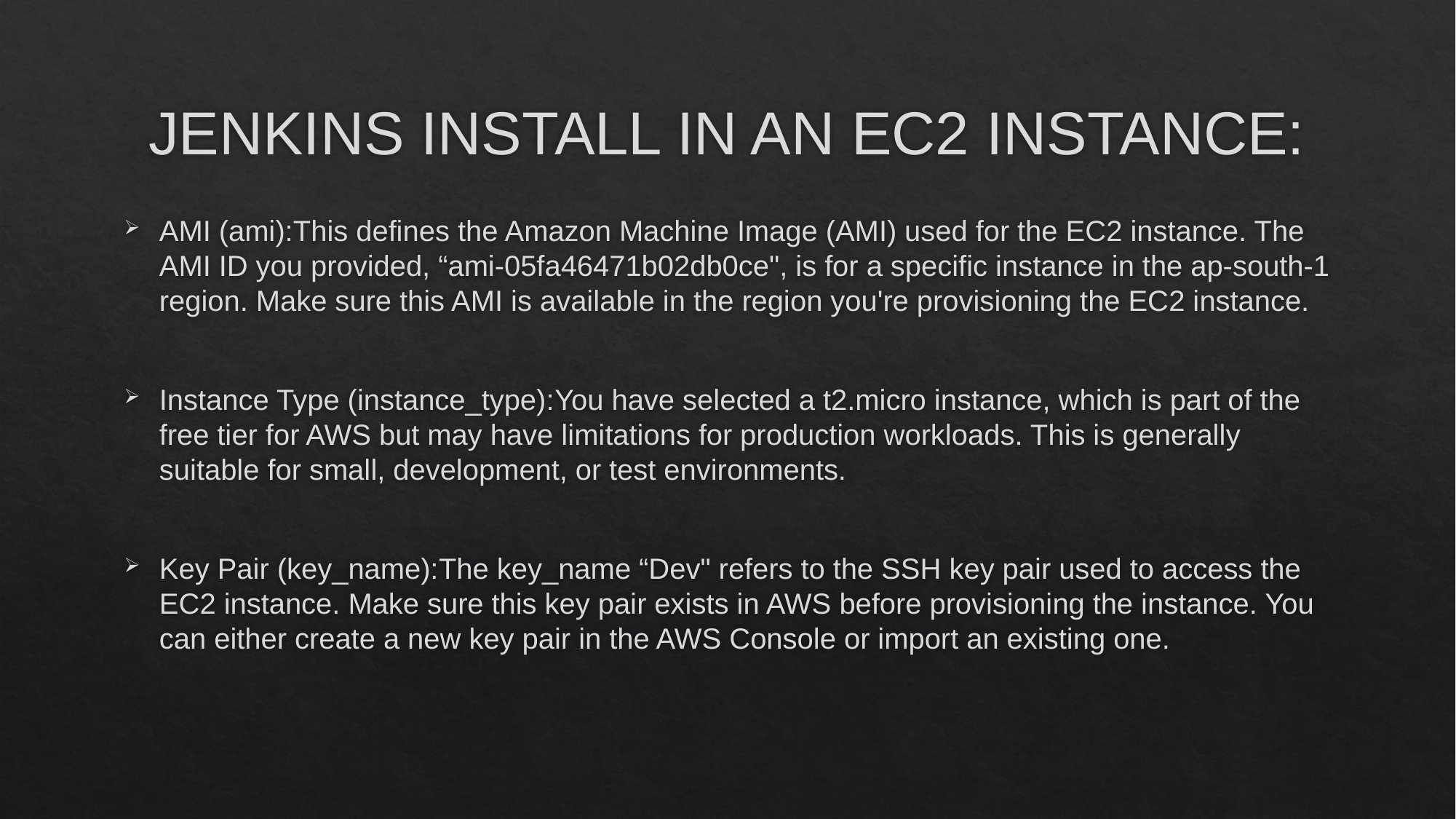

# JENKINS INSTALL IN AN EC2 INSTANCE:​
AMI (ami):This defines the Amazon Machine Image (AMI) used for the EC2 instance. The AMI ID you provided, “ami-05fa46471b02db0ce", is for a specific instance in the ap-south-1 region. Make sure this AMI is available in the region you're provisioning the EC2 instance.​

Instance Type (instance_type):You have selected a t2.micro instance, which is part of the free tier for AWS but may have limitations for production workloads. This is generally suitable for small, development, or test environments.​

Key Pair (key_name):The key_name “Dev" refers to the SSH key pair used to access the EC2 instance. Make sure this key pair exists in AWS before provisioning the instance. You can either create a new key pair in the AWS Console or import an existing one.​